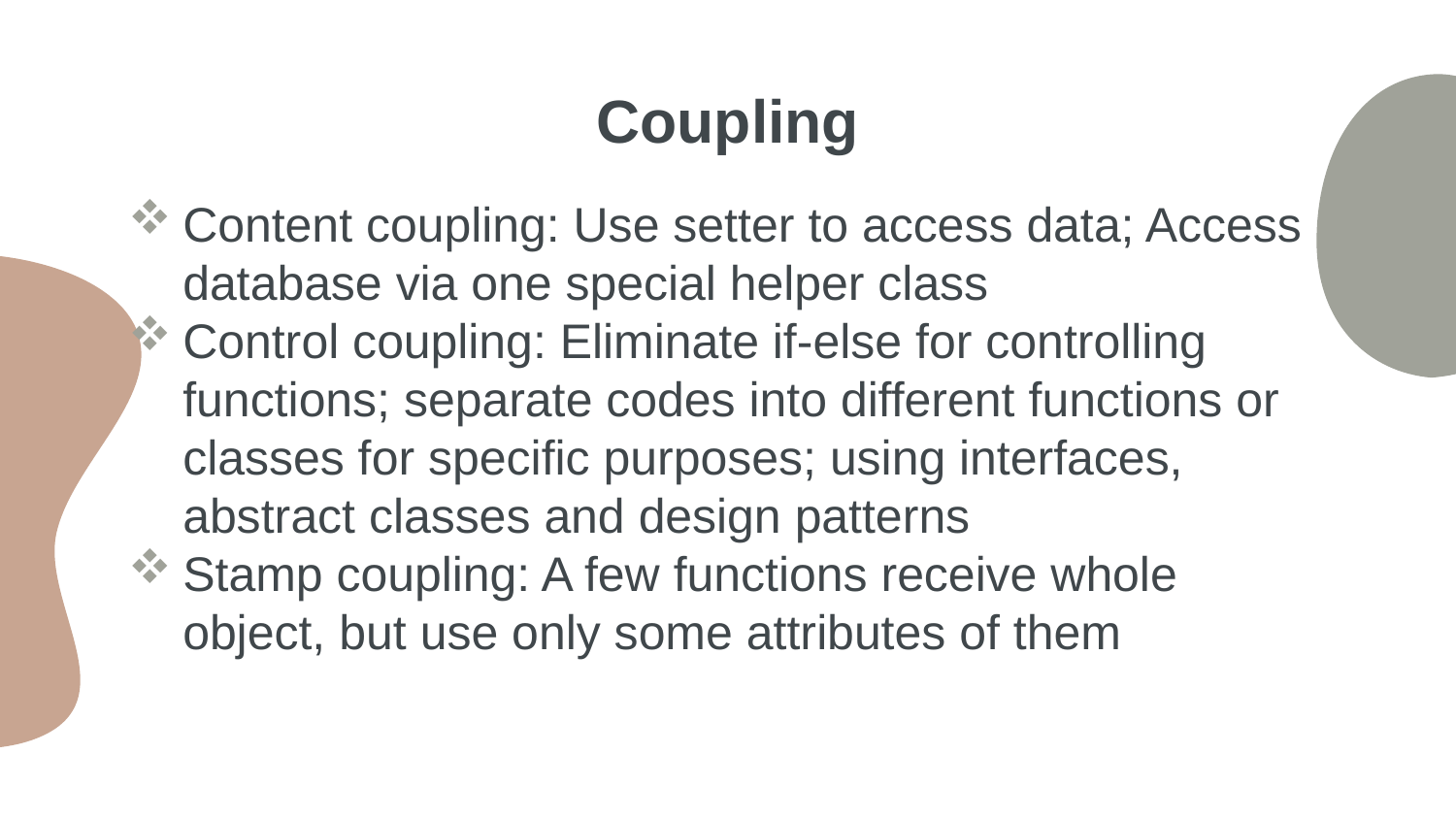

# Coupling
Content coupling: Use setter to access data; Access database via one special helper class
Control coupling: Eliminate if-else for controlling functions; separate codes into different functions or classes for specific purposes; using interfaces, abstract classes and design patterns
Stamp coupling: A few functions receive whole object, but use only some attributes of them